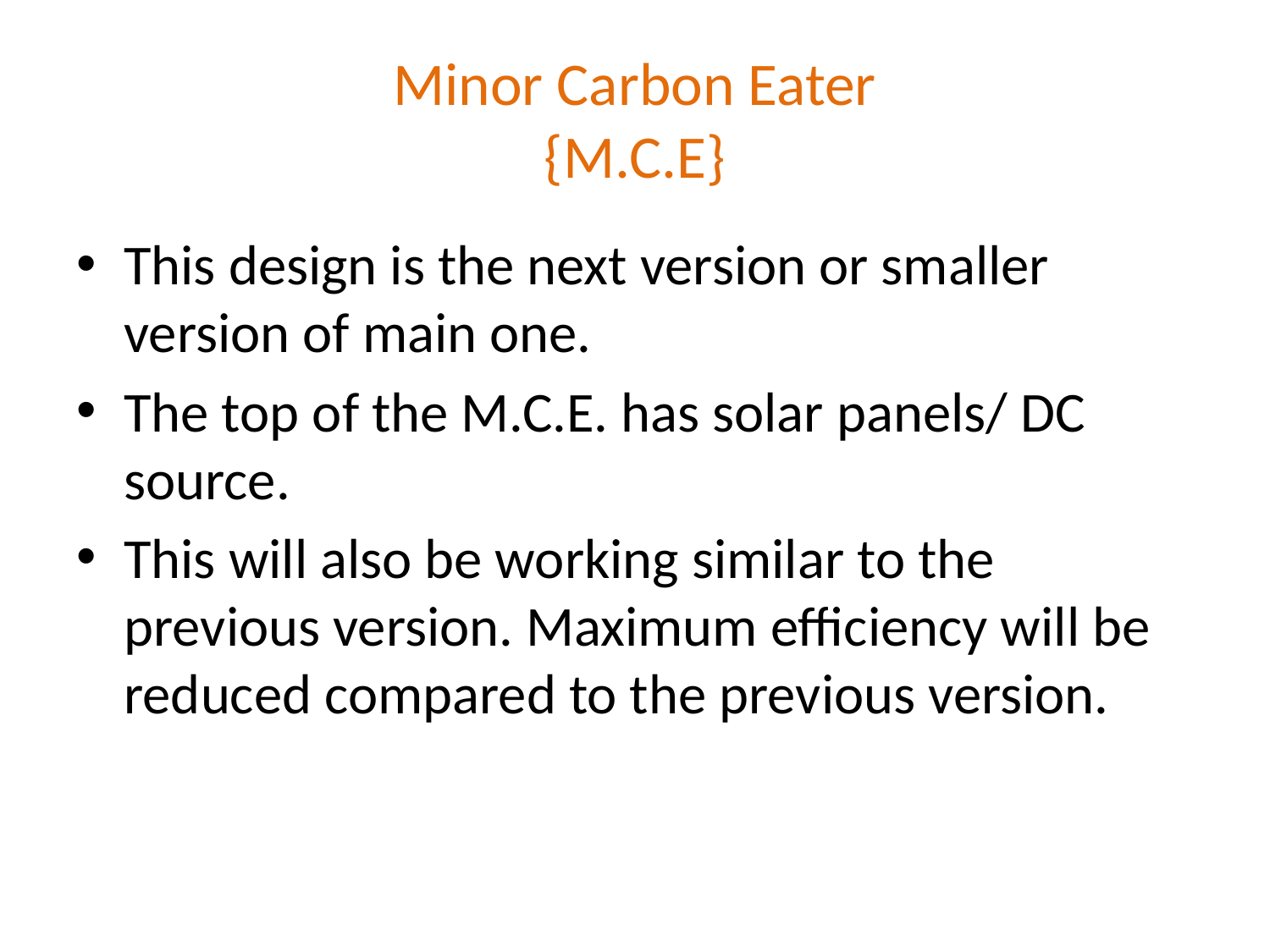

# Minor Carbon Eater {M.C.E}
This design is the next version or smaller version of main one.
The top of the M.C.E. has solar panels/ DC source.
This will also be working similar to the previous version. Maximum efficiency will be reduced compared to the previous version.